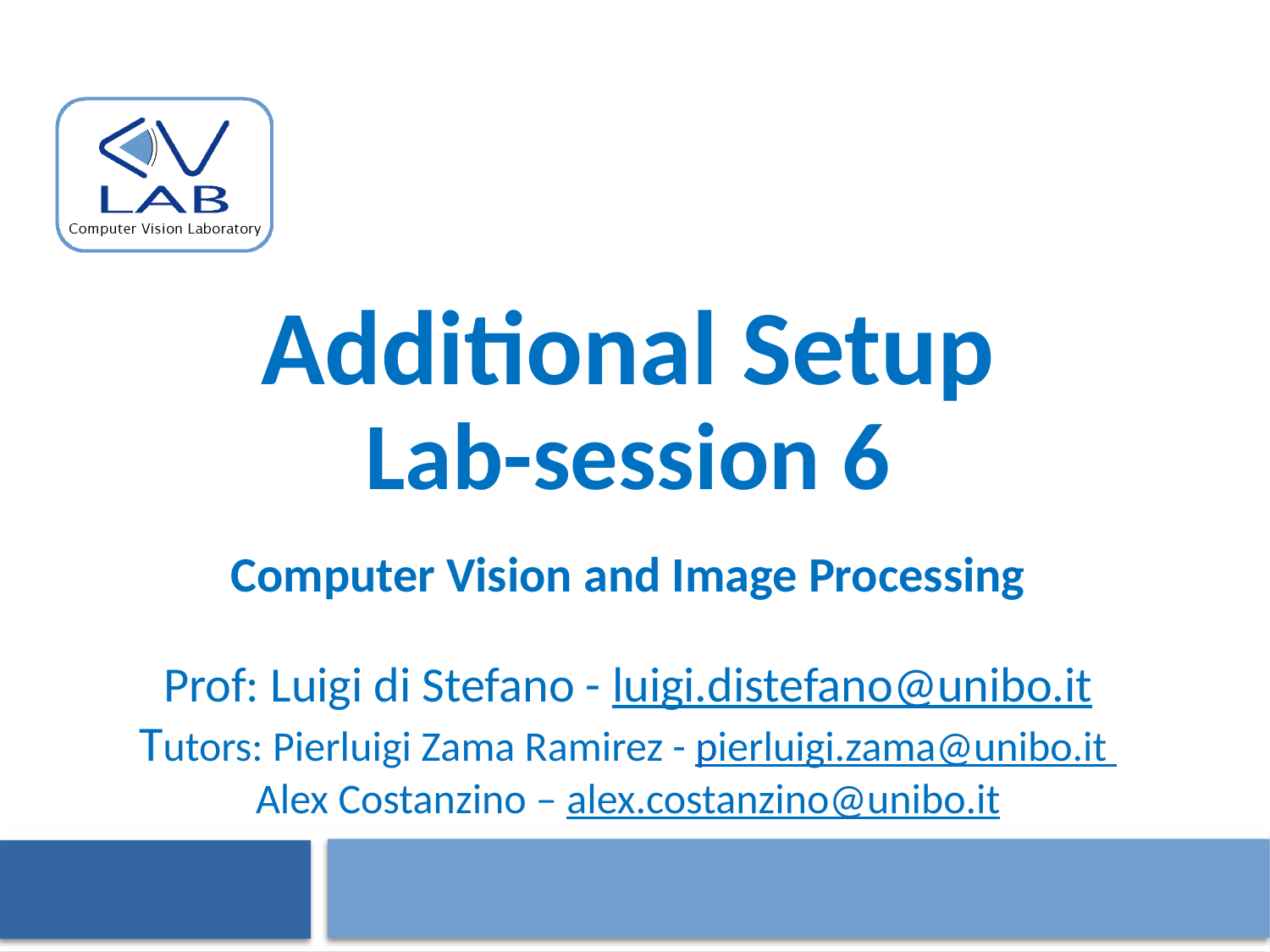

# Additional Setup Lab-session 6
Computer Vision and Image Processing
Prof: Luigi di Stefano - luigi.distefano@unibo.it
Tutors: Pierluigi Zama Ramirez - pierluigi.zama@unibo.it
Alex Costanzino – alex.costanzino@unibo.it